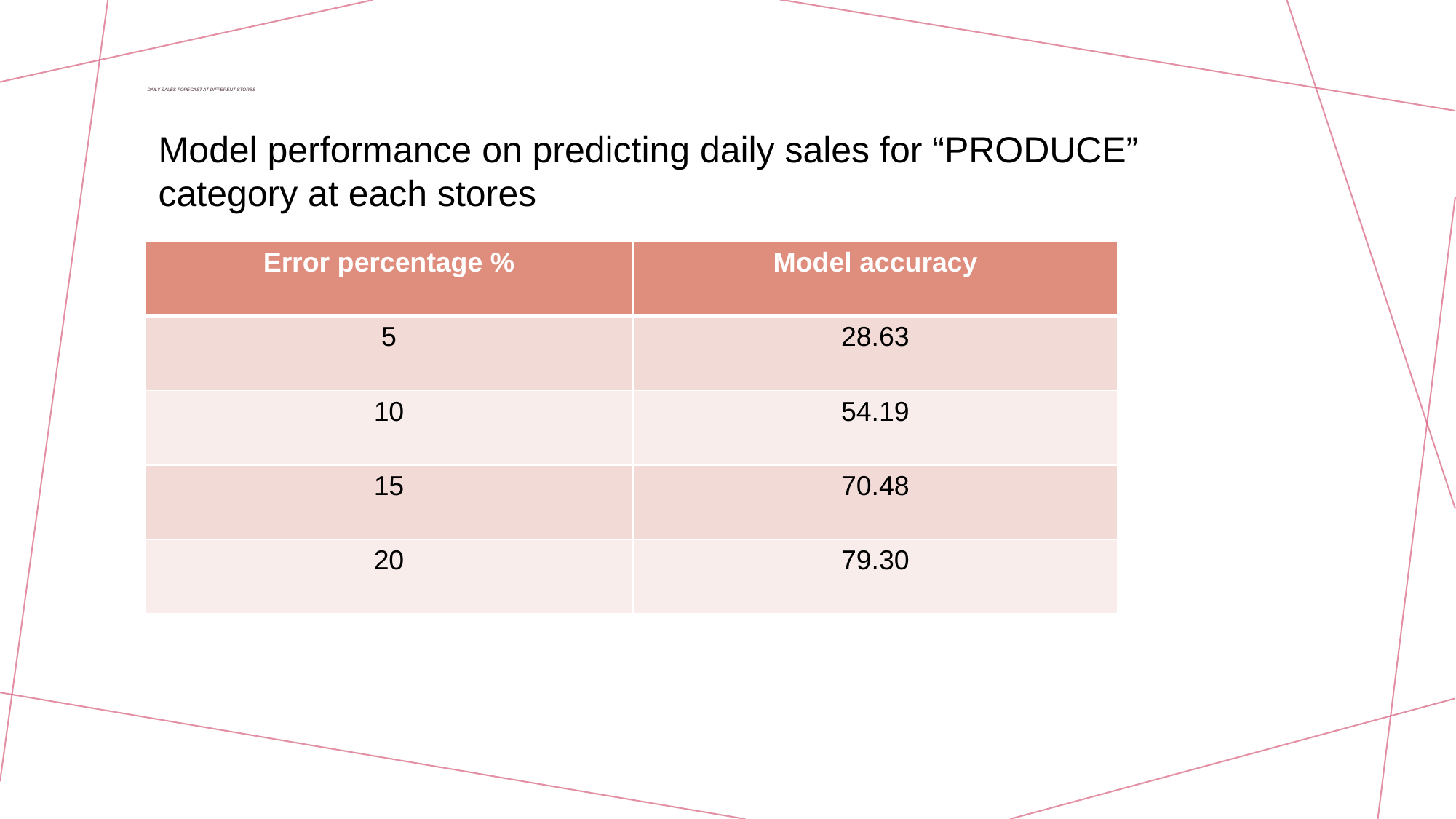

# Daily sales forecast at different stores
Model performance on predicting daily sales for “PRODUCE” category at each stores
| Error percentage % | Model accuracy |
| --- | --- |
| 5 | 28.63 |
| 10 | 54.19 |
| 15 | 70.48 |
| 20 | 79.30 |